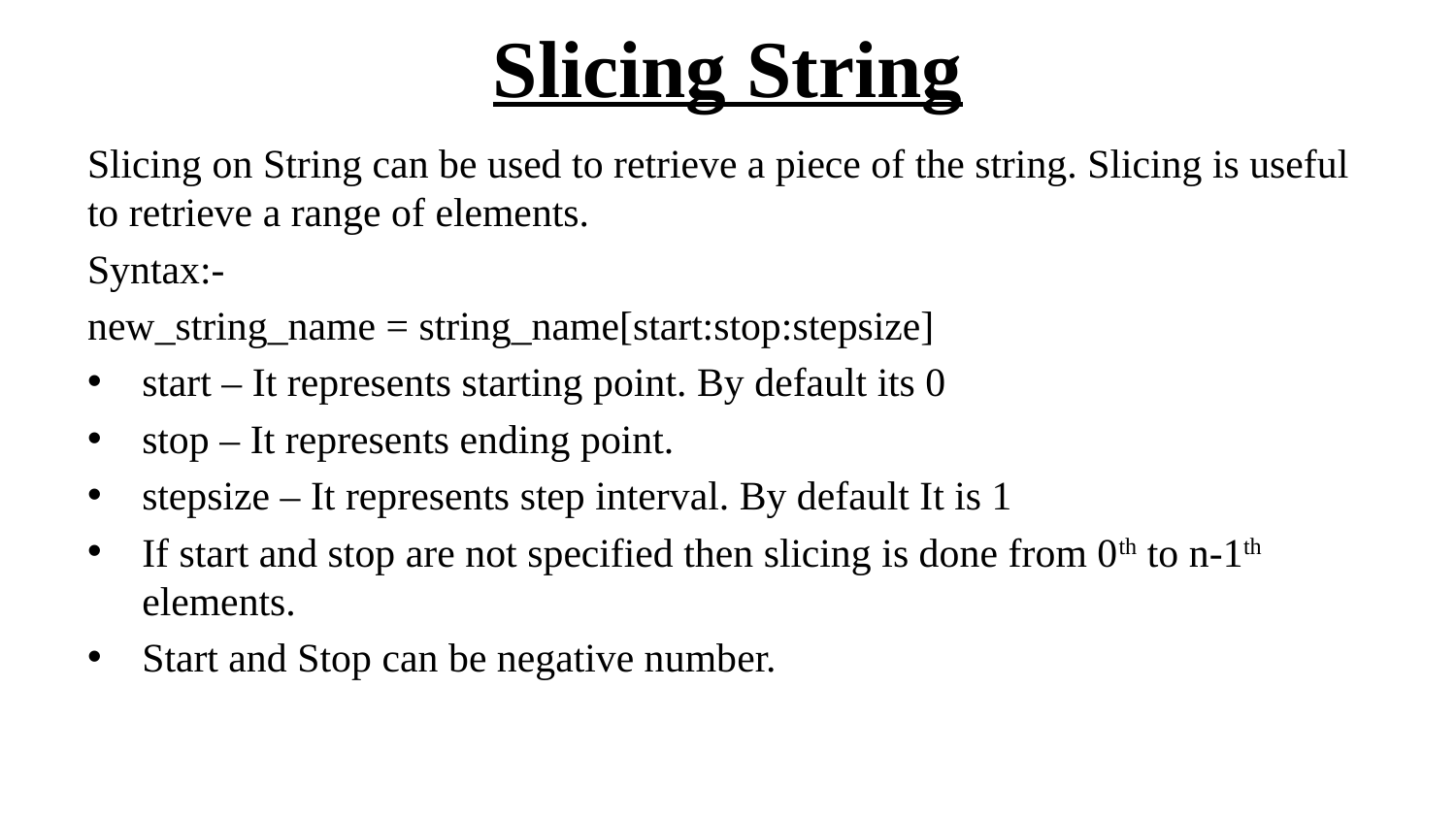

# Slicing String
Slicing on String can be used to retrieve a piece of the string. Slicing is useful to retrieve a range of elements.
Syntax:-
new_string_name = string_name[start:stop:stepsize]
start – It represents starting point. By default its 0
stop – It represents ending point.
stepsize – It represents step interval. By default It is 1
If start and stop are not specified then slicing is done from 0th to n-1th  elements.
Start and Stop can be negative number.